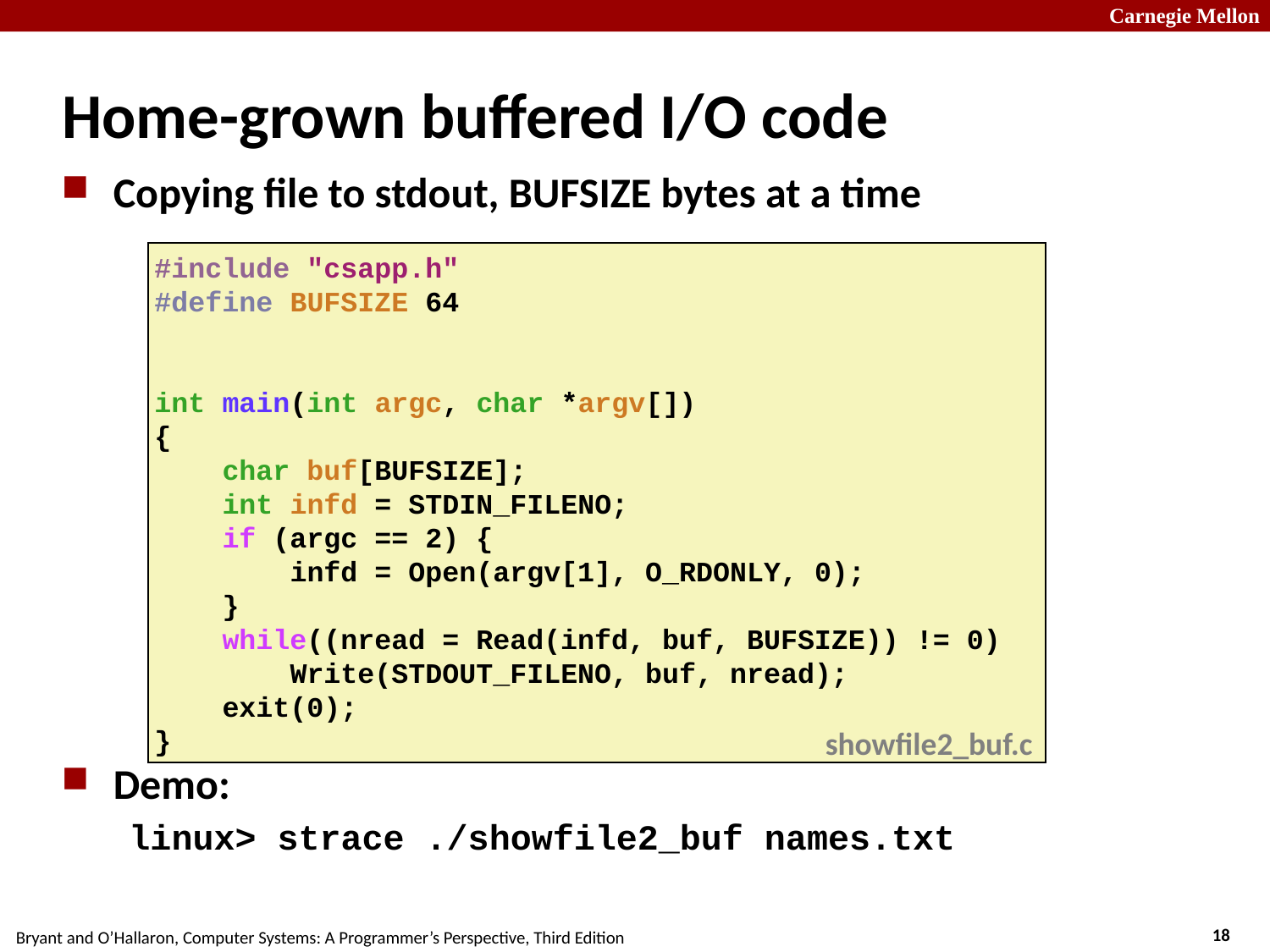

# Home-grown buffered I/O code
Copying file to stdout, BUFSIZE bytes at a time

Demo:
linux> strace ./showfile2_buf names.txt

#include "csapp.h"
#define BUFSIZE 64

int main(int argc, char *argv[])
{
    char buf[BUFSIZE];
    int infd = STDIN_FILENO;
    if (argc == 2) {
        infd = Open(argv[1], O_RDONLY, 0);
    }
    while((nread = Read(infd, buf, BUFSIZE)) != 0)
        Write(STDOUT_FILENO, buf, nread);
    exit(0);
}
showfile2_buf.c